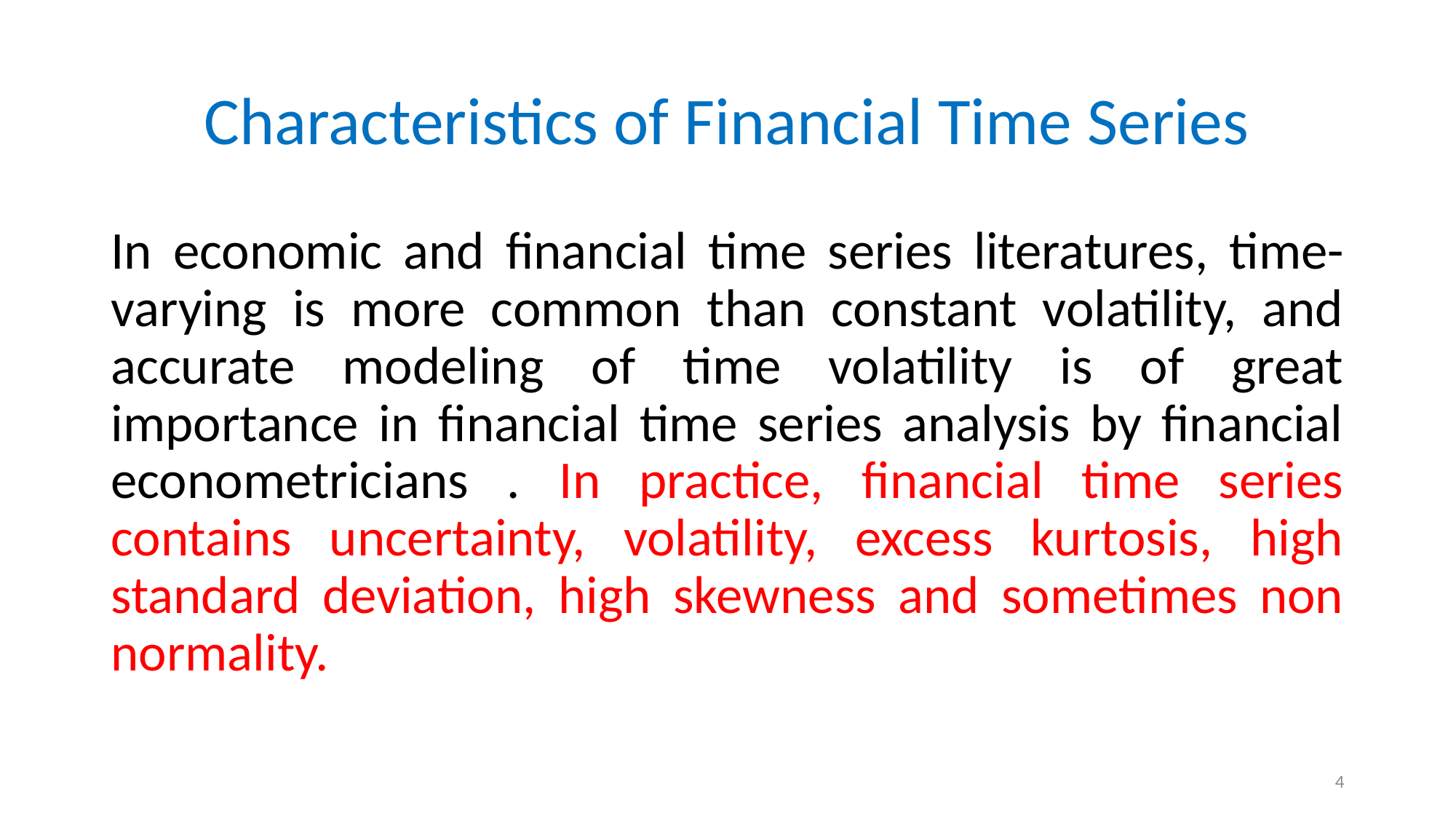

# Characteristics of Financial Time Series
In economic and financial time series literatures, time-varying is more common than constant volatility, and accurate modeling of time volatility is of great importance in financial time series analysis by financial econometricians . In practice, financial time series contains uncertainty, volatility, excess kurtosis, high standard deviation, high skewness and sometimes non normality.
4